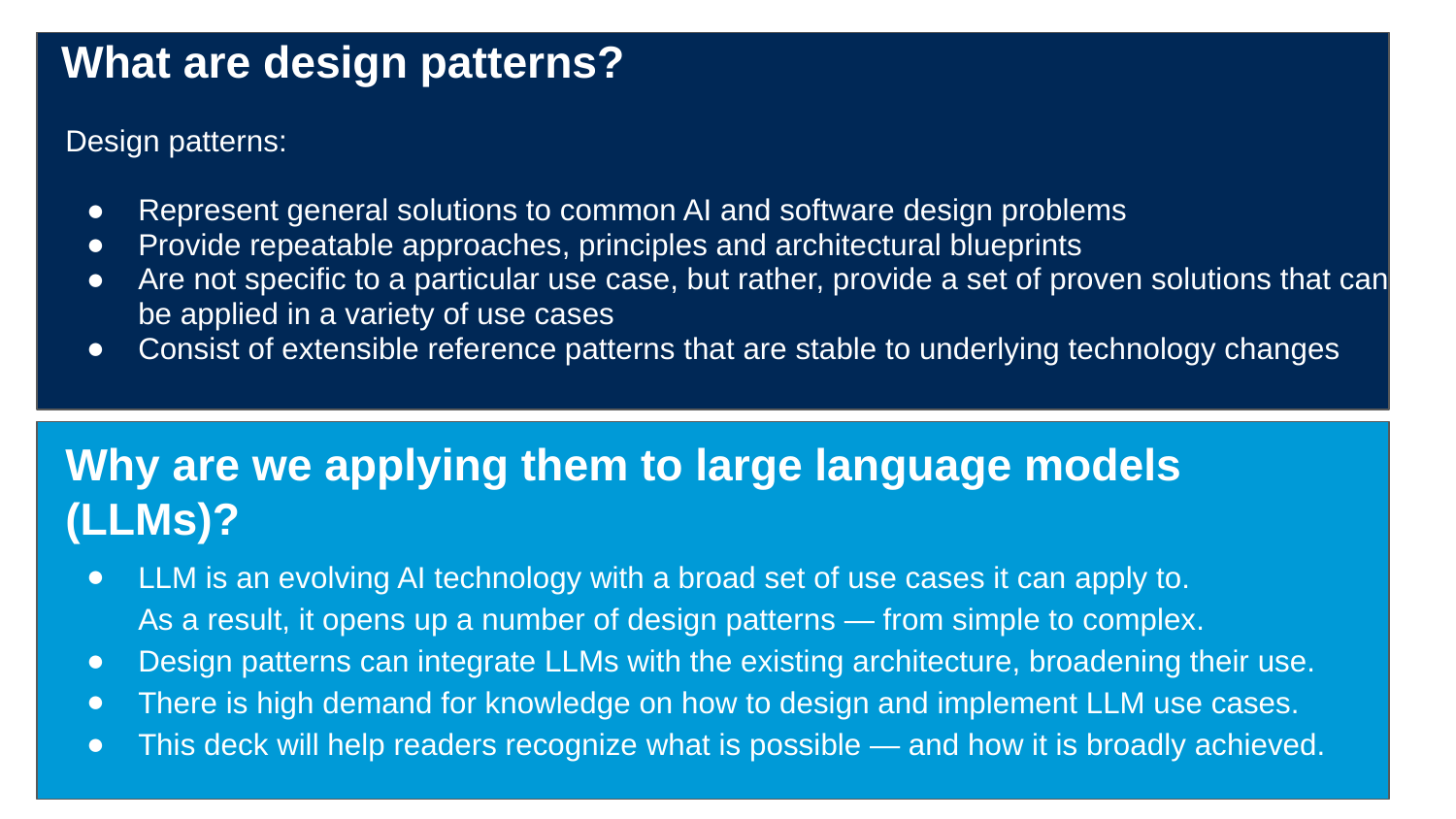

# What are design patterns?

Design patterns:

Represent general solutions to common AI and software design problems
Provide repeatable approaches, principles and architectural blueprints
Are not specific to a particular use case, but rather, provide a set of proven solutions that can be applied in a variety of use cases
Consist of extensible reference patterns that are stable to underlying technology changes

Why are we applying them to large language models (LLMs)?
LLM is an evolving AI technology with a broad set of use cases it can apply to.
As a result, it opens up a number of design patterns — from simple to complex.
Design patterns can integrate LLMs with the existing architecture, broadening their use.
There is high demand for knowledge on how to design and implement LLM use cases.
This deck will help readers recognize what is possible — and how it is broadly achieved.